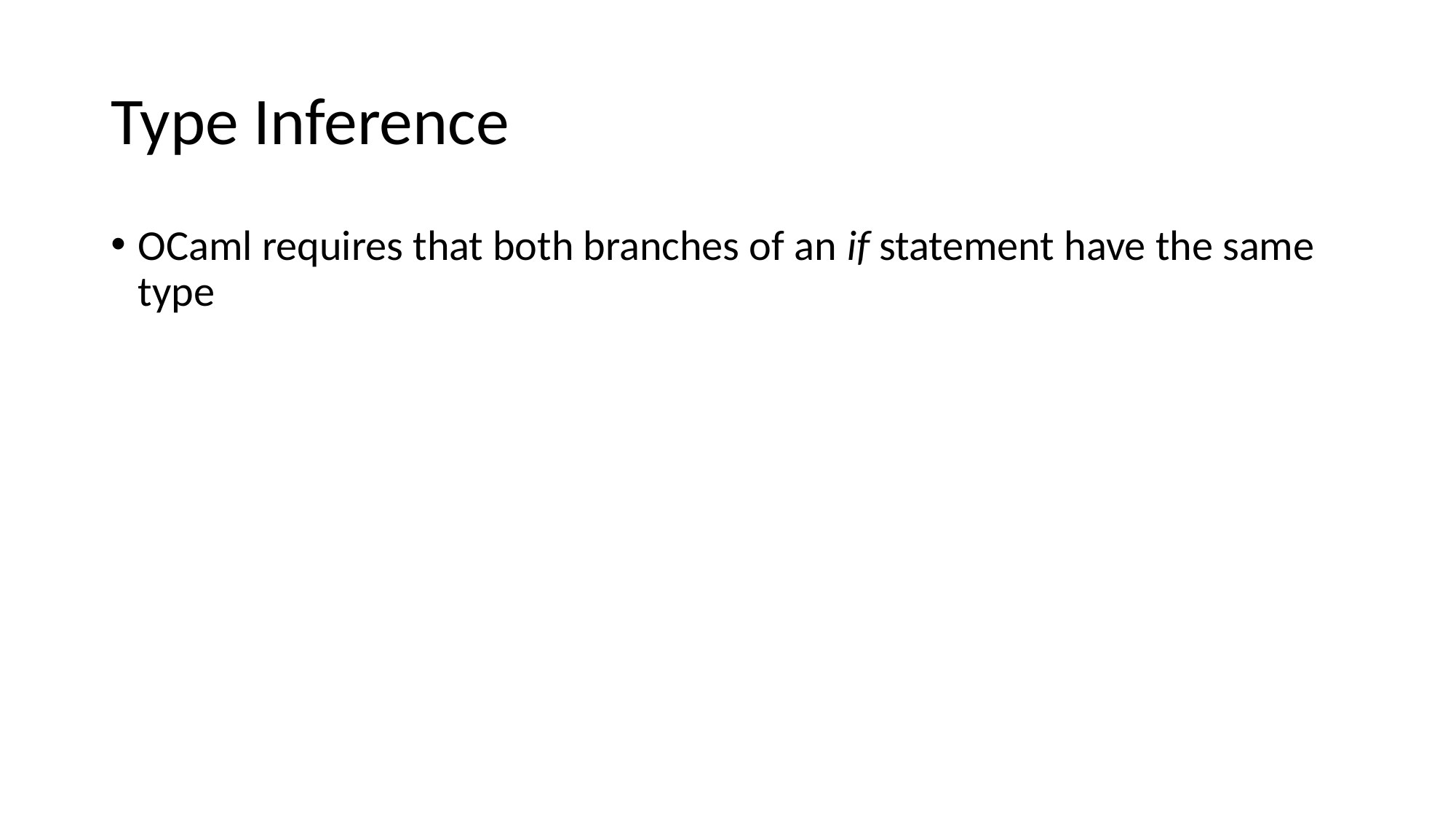

# Type Inference
OCaml requires that both branches of an if statement have the same type